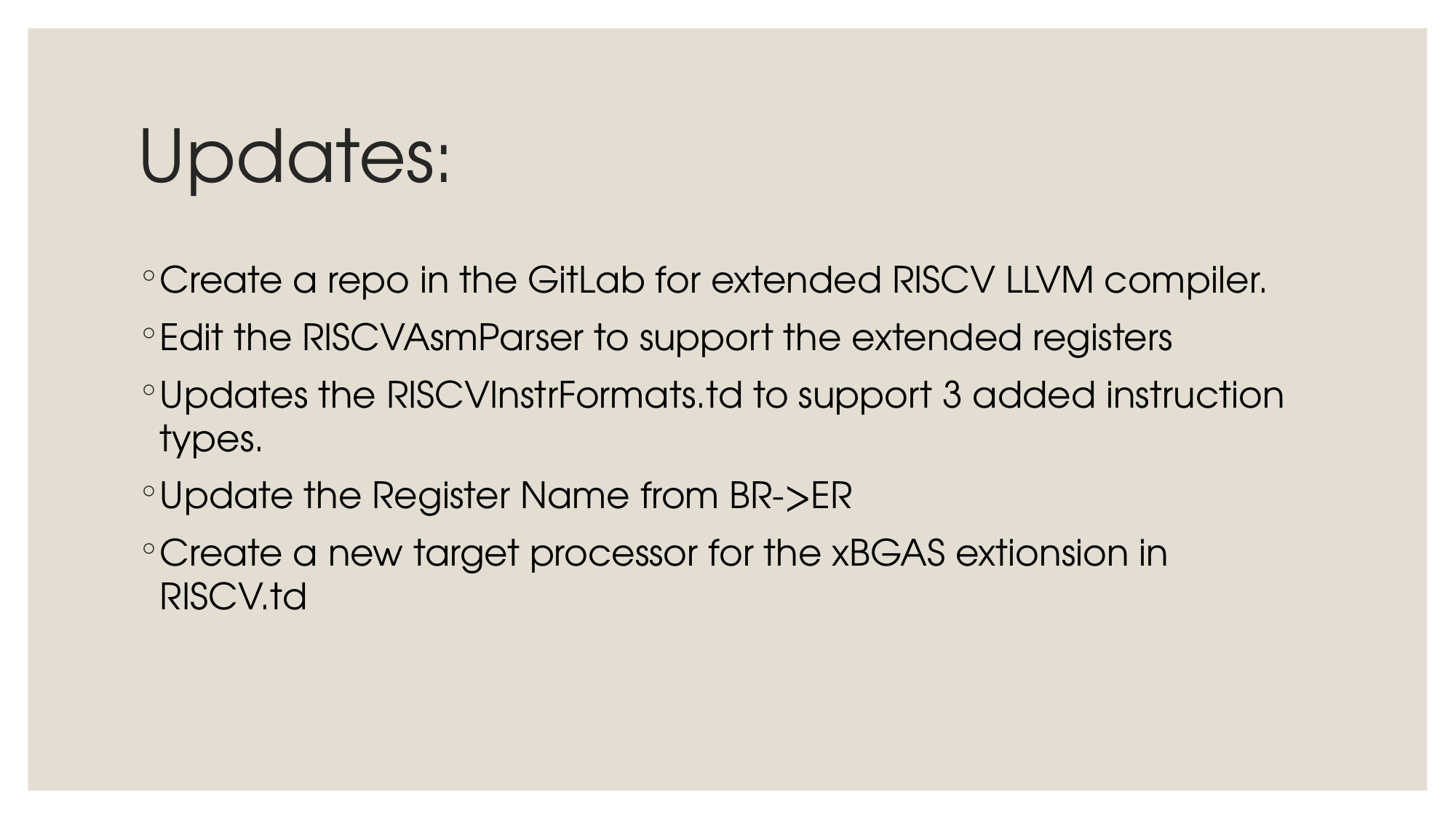

# Updates:
Create a repo in the GitLab for extended RISCV LLVM compiler.
Edit the RISCVAsmParser to support the extended registers
Updates the RISCVInstrFormats.td to support 3 added instruction types.
Update the Register Name from BR->ER
Create a new target processor for the xBGAS extionsion in RISCV.td